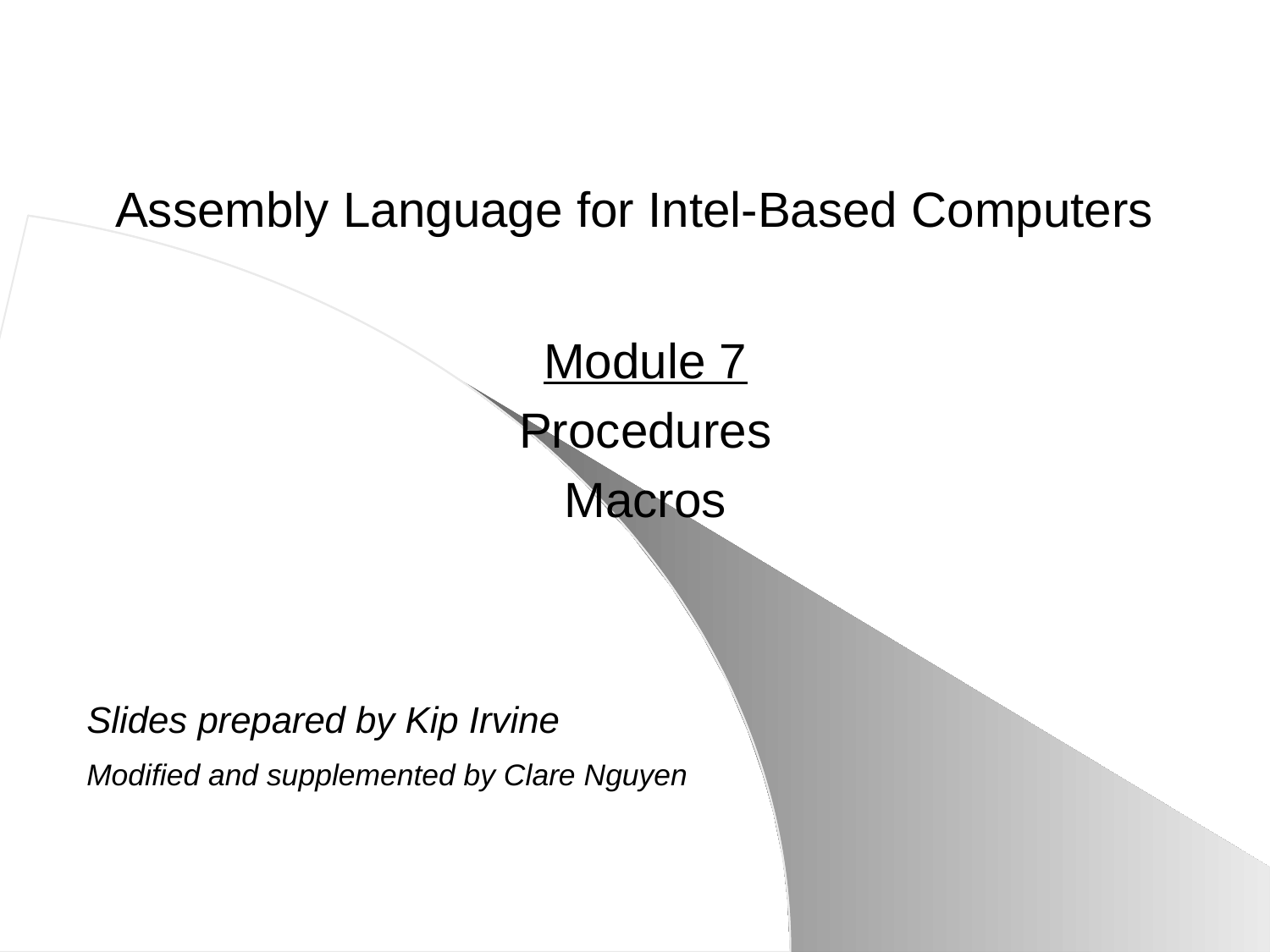

Assembly Language for Intel-Based Computers
Module 7
Procedures
Macros
Slides prepared by Kip Irvine
Modified and supplemented by Clare Nguyen